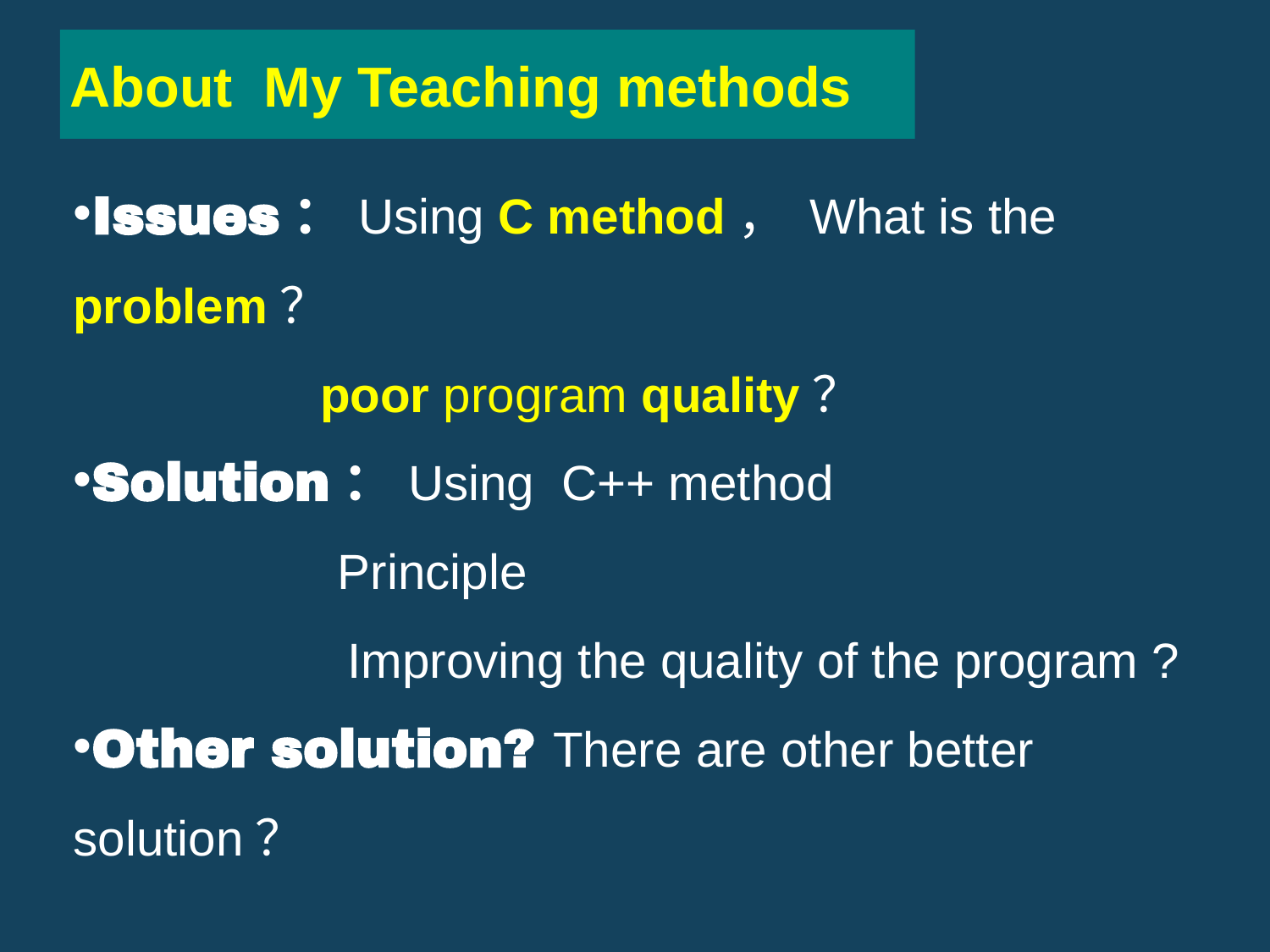

# About  My Teaching methods
Issues：Using C method， What is the problem？
             poor program quality？
Solution：Using  C++ method
	          Principle
          Improving the quality of the program ?
Other solution? There are other better solution？